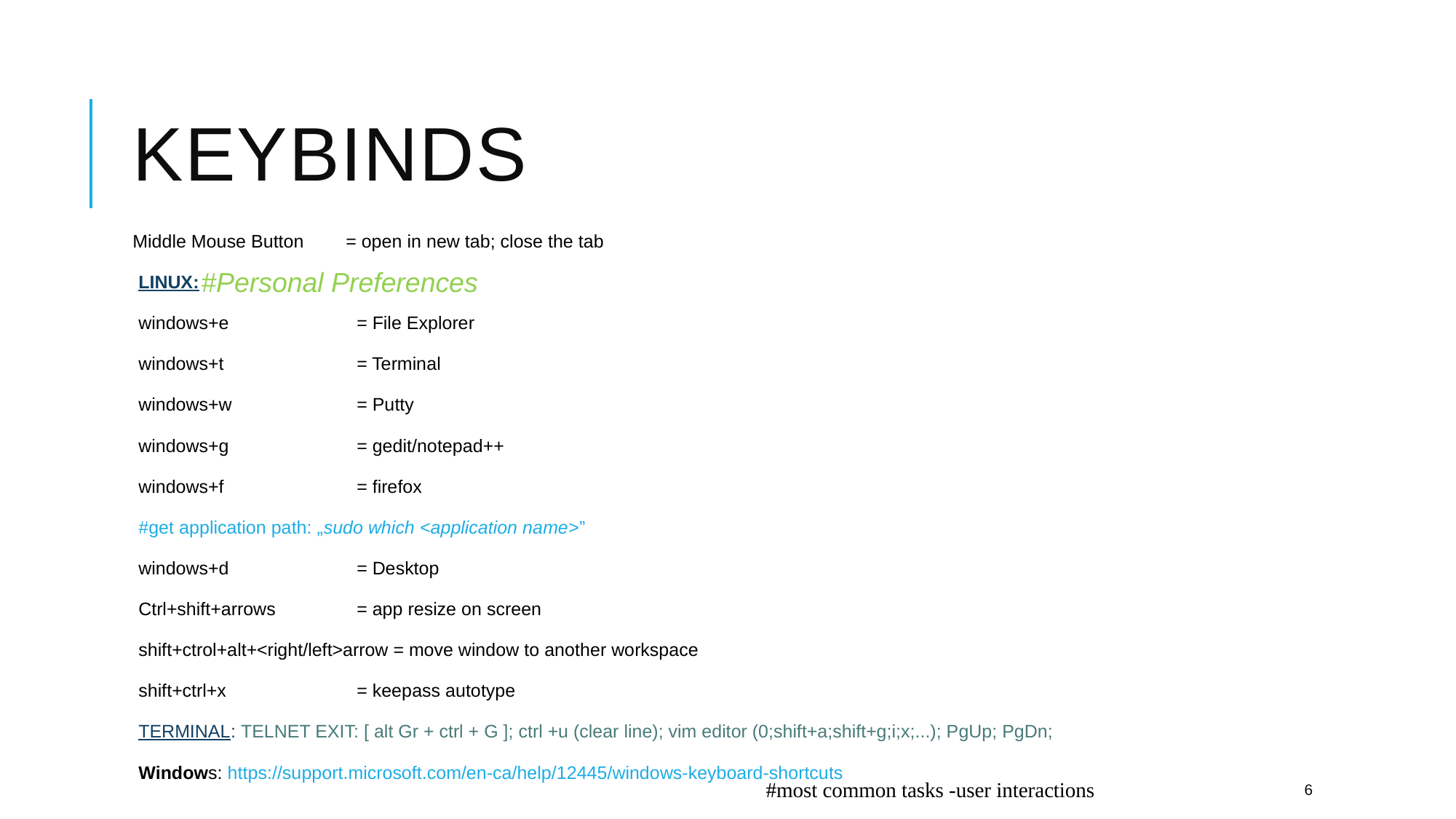

# Keybinds
 Middle Mouse Button	= open in new tab; close the tab
LINUX:
windows+e		= File Explorer
windows+t		= Terminal
windows+w		= Putty
windows+g		= gedit/notepad++
windows+f		= firefox
#get application path: „sudo which <application name>”
windows+d		= Desktop
Ctrl+shift+arrows	= app resize on screen
shift+ctrol+alt+<right/left>arrow = move window to another workspace
shift+ctrl+x	 	= keepass autotype
TERMINAL: TELNET EXIT: [ alt Gr + ctrl + G ]; ctrl +u (clear line); vim editor (0;shift+a;shift+g;i;x;...); PgUp; PgDn;
Windows: https://support.microsoft.com/en-ca/help/12445/windows-keyboard-shortcuts
#Personal Preferences
#most common tasks -user interactions
6